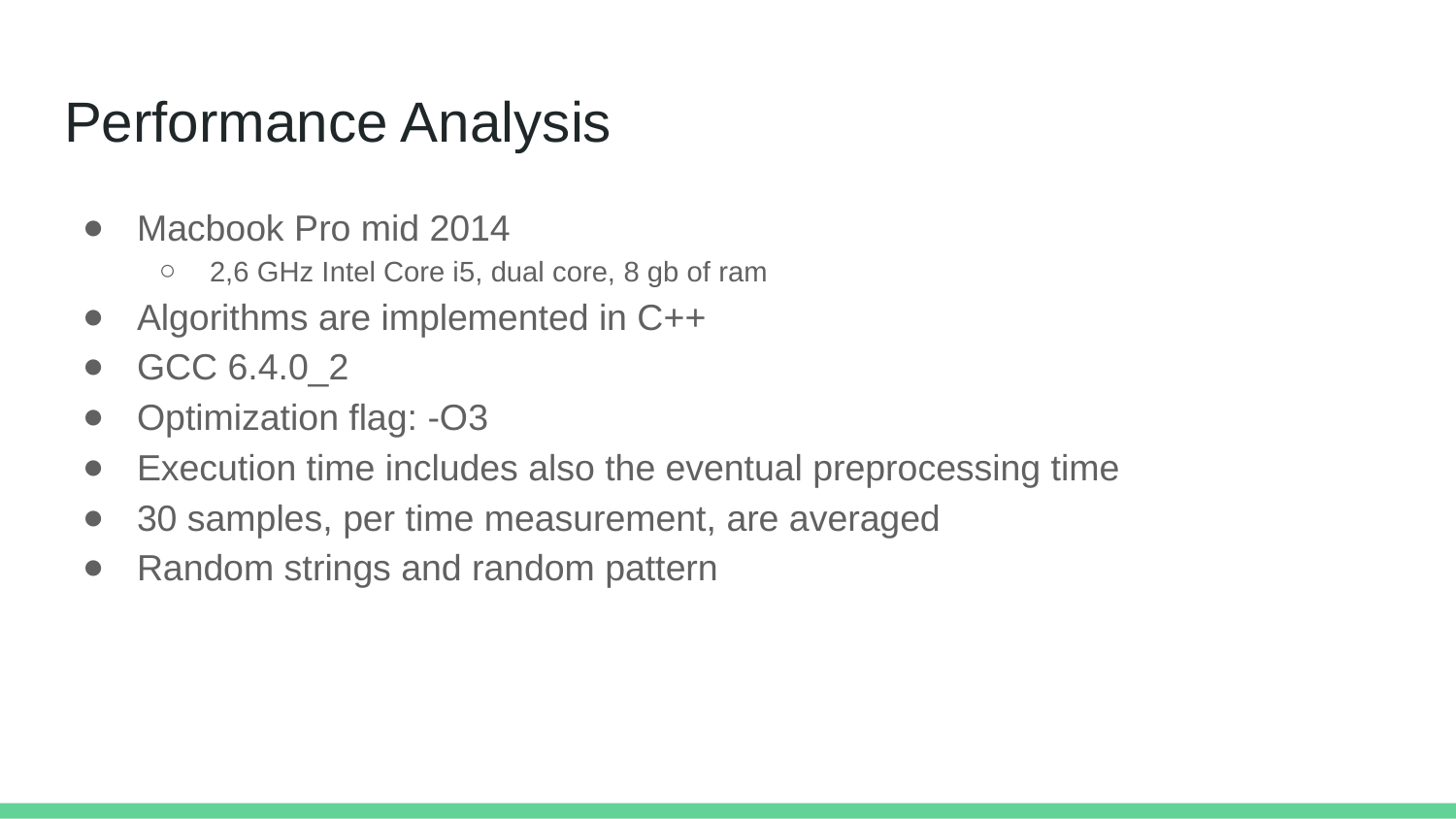

# Performance Analysis
Macbook Pro mid 2014
2,6 GHz Intel Core i5, dual core, 8 gb of ram
Algorithms are implemented in C++
GCC 6.4.0_2
Optimization flag: -O3
Execution time includes also the eventual preprocessing time
30 samples, per time measurement, are averaged
Random strings and random pattern